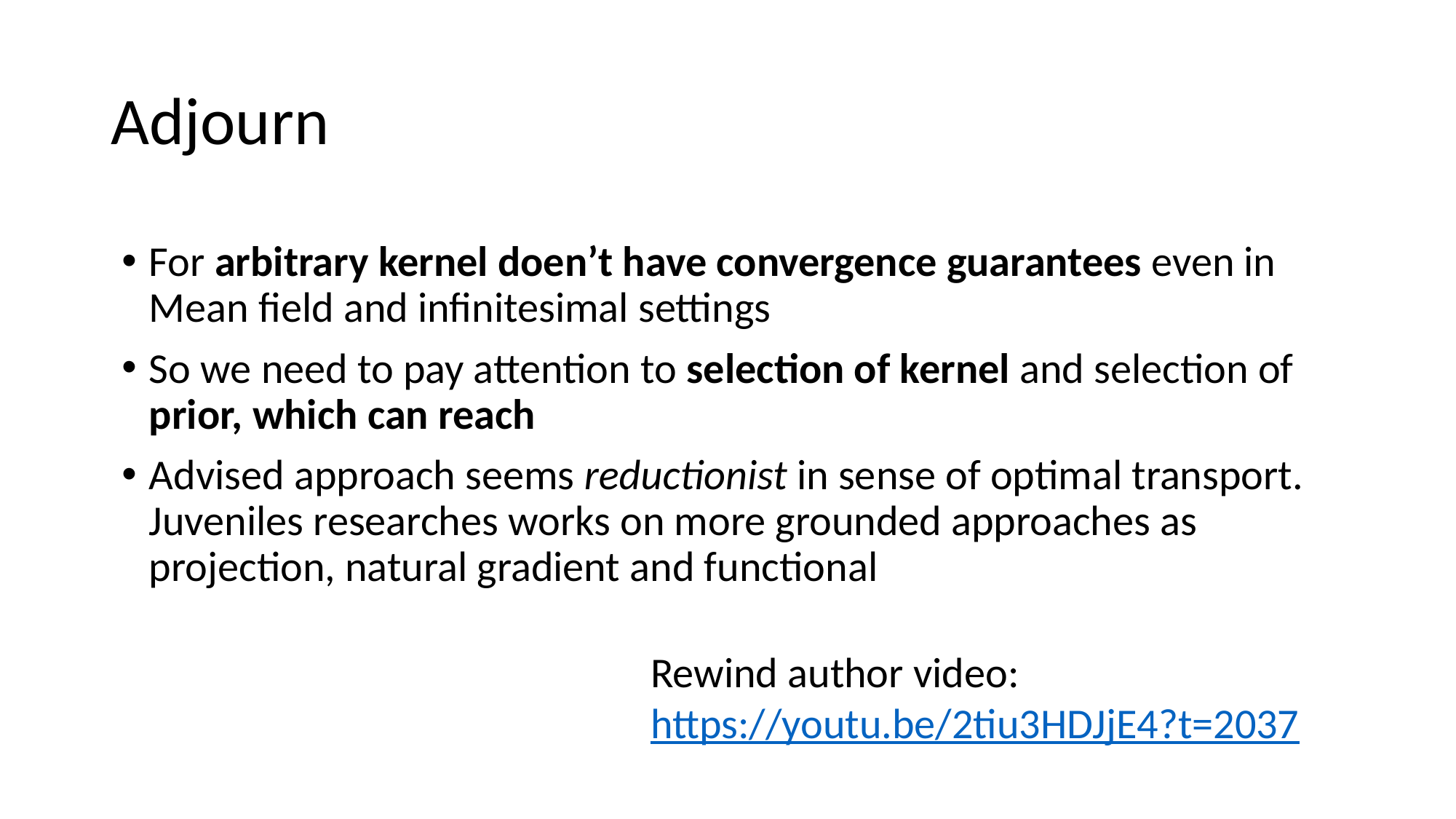

# Adjourn
For arbitrary kernel doen’t have convergence guarantees even in Mean field and infinitesimal settings
So we need to pay attention to selection of kernel and selection of prior, which can reach
Advised approach seems reductionist in sense of optimal transport. Juveniles researches works on more grounded approaches as projection, natural gradient and functional
Rewind author video: https://youtu.be/2tiu3HDJjE4?t=2037